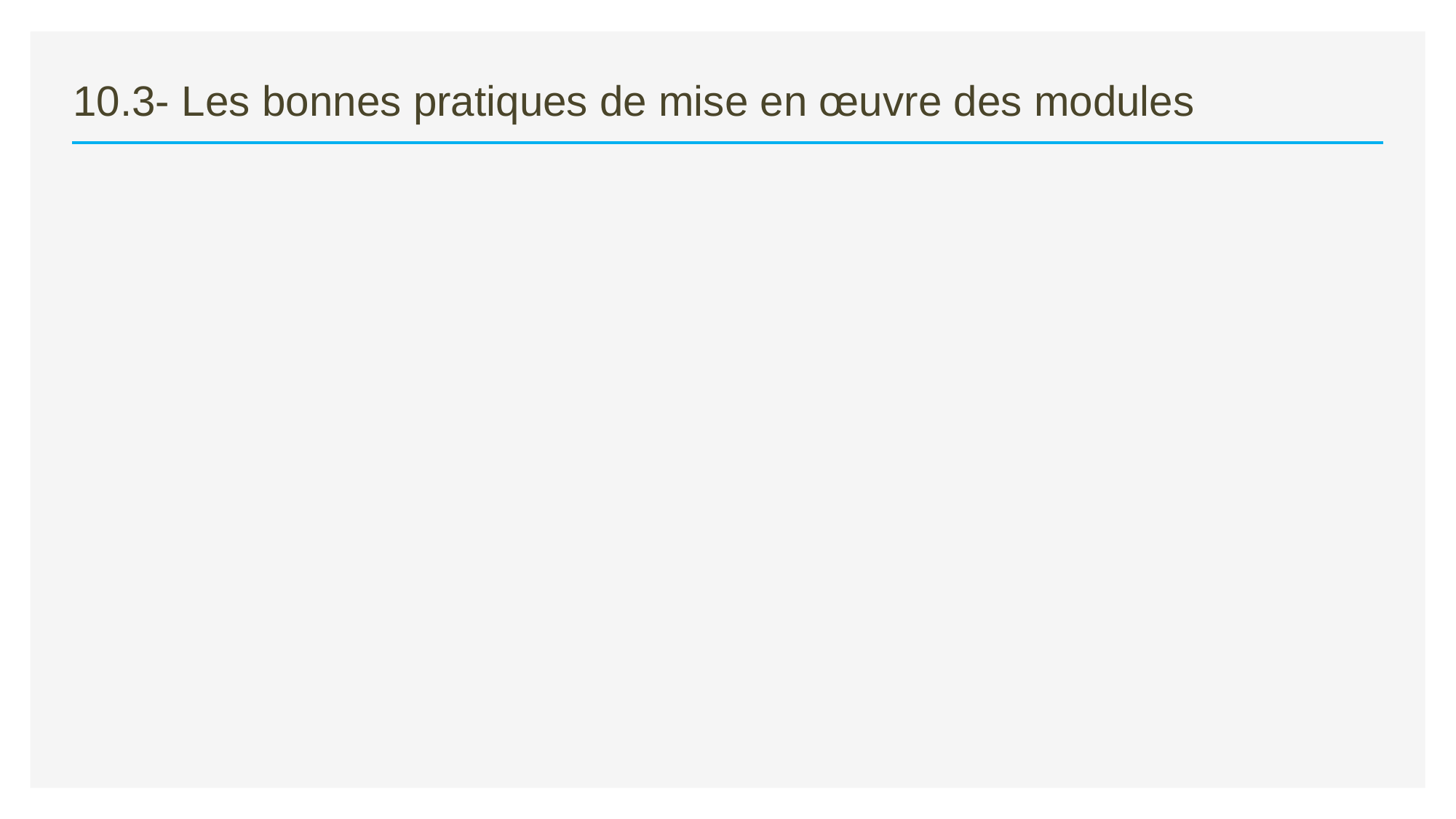

# 10.3- Les bonnes pratiques de mise en œuvre des modules